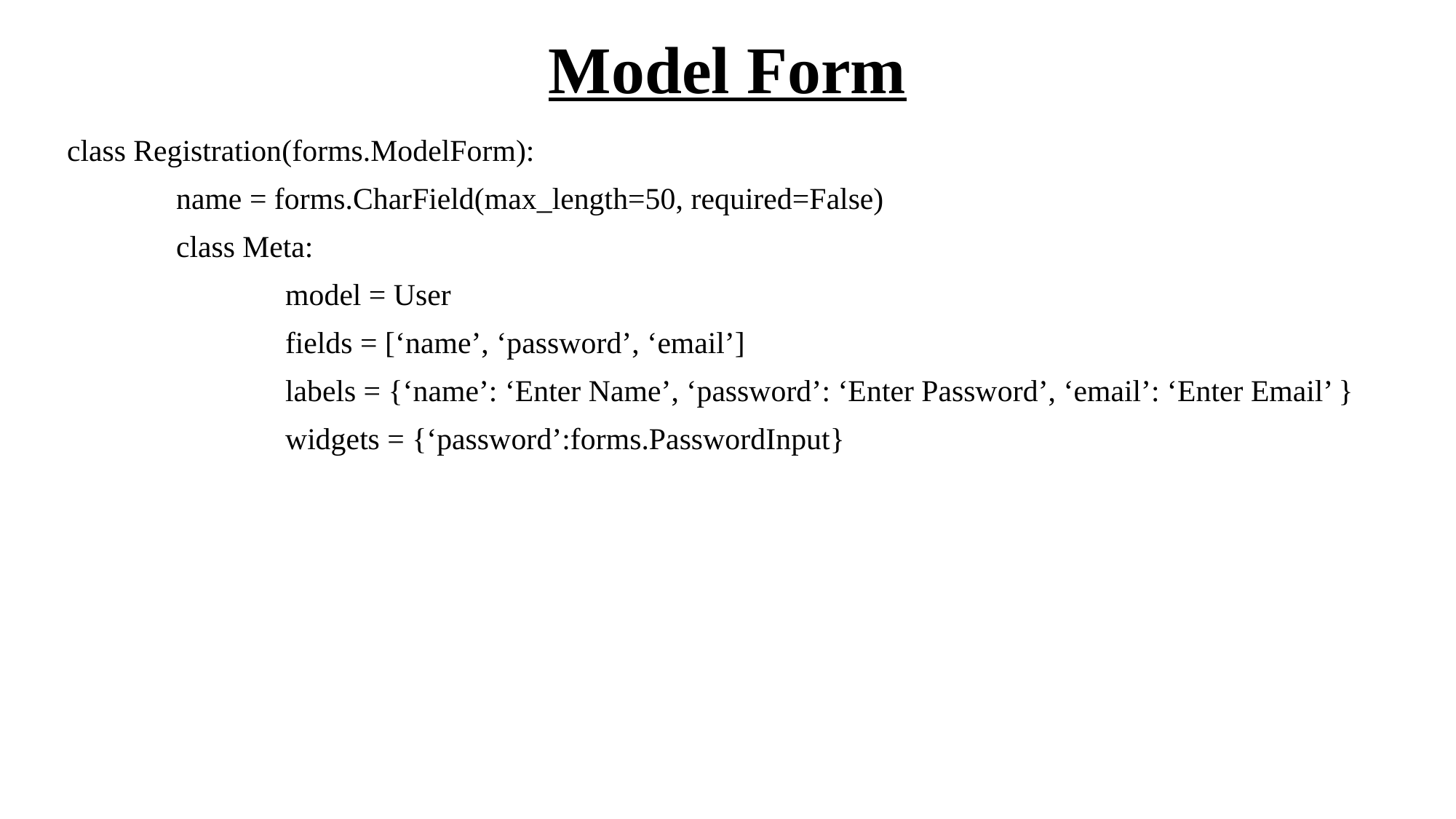

# Model Form
class Registration(forms.ModelForm):
	name = forms.CharField(max_length=50, required=False)
	class Meta:
		model = User
		fields = [‘name’, ‘password’, ‘email’]
		labels = {‘name’: ‘Enter Name’, ‘password’: ‘Enter Password’, ‘email’: ‘Enter Email’ }
		widgets = {‘password’:forms.PasswordInput}